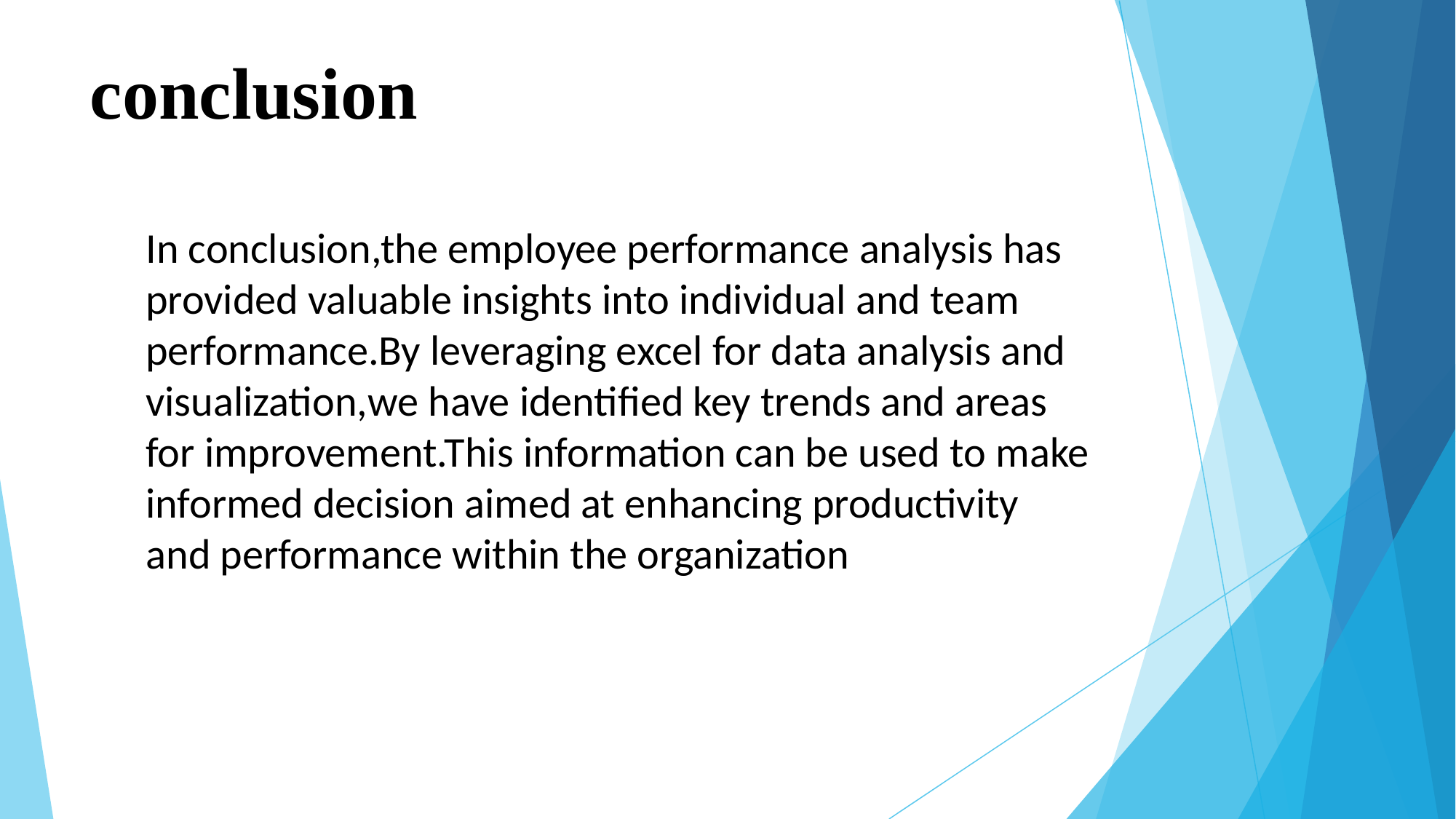

# conclusion
In conclusion,the employee performance analysis has provided valuable insights into individual and team performance.By leveraging excel for data analysis and visualization,we have identified key trends and areas for improvement.This information can be used to make informed decision aimed at enhancing productivity and performance within the organization